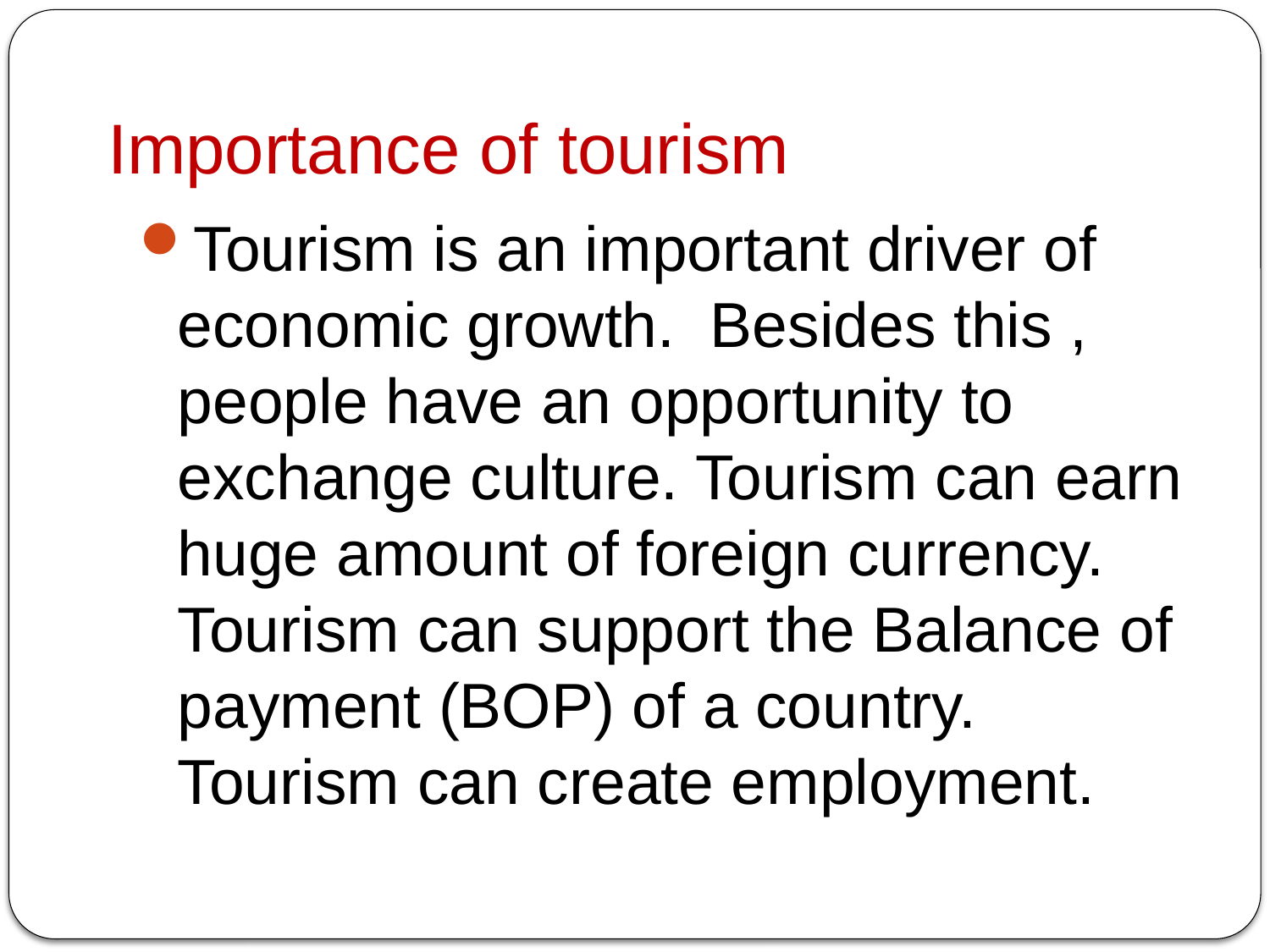

# Importance of tourism
Tourism is an important driver of economic growth.  Besides this , people have an opportunity to  exchange culture. Tourism can earn huge amount of foreign currency. Tourism can support the Balance of payment (BOP) of a country. Tourism can create employment.